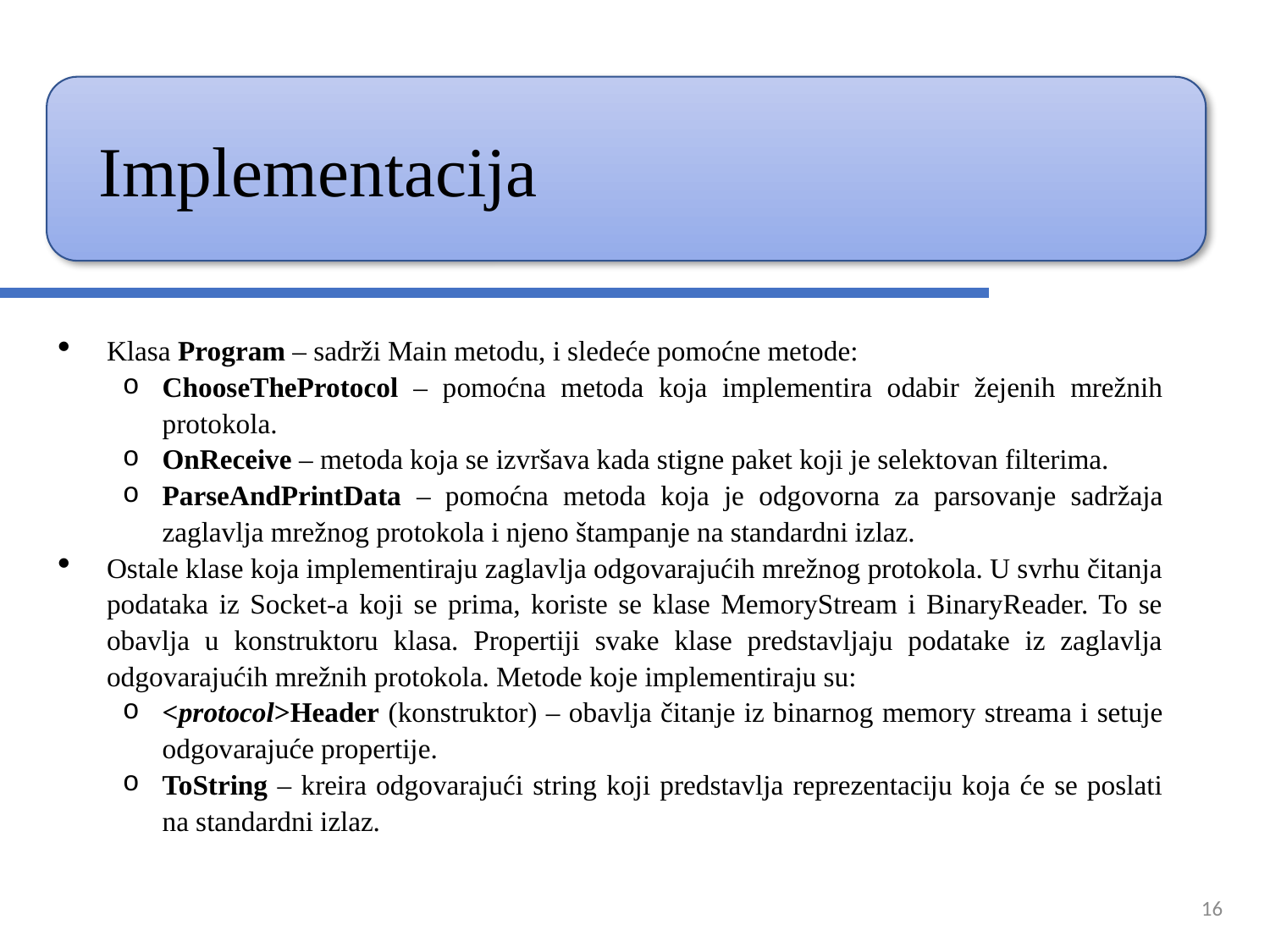

Implementacija
Klasa Program – sadrži Main metodu, i sledeće pomoćne metode:
ChooseTheProtocol – pomoćna metoda koja implementira odabir žejenih mrežnih protokola.
OnReceive – metoda koja se izvršava kada stigne paket koji je selektovan filterima.
ParseAndPrintData – pomoćna metoda koja je odgovorna za parsovanje sadržaja zaglavlja mrežnog protokola i njeno štampanje na standardni izlaz.
Ostale klase koja implementiraju zaglavlja odgovarajućih mrežnog protokola. U svrhu čitanja podataka iz Socket-a koji se prima, koriste se klase MemoryStream i BinaryReader. To se obavlja u konstruktoru klasa. Propertiji svake klase predstavljaju podatake iz zaglavlja odgovarajućih mrežnih protokola. Metode koje implementiraju su:
<protocol>Header (konstruktor) – obavlja čitanje iz binarnog memory streama i setuje odgovarajuće propertije.
ToString – kreira odgovarajući string koji predstavlja reprezentaciju koja će se poslati na standardni izlaz.
16